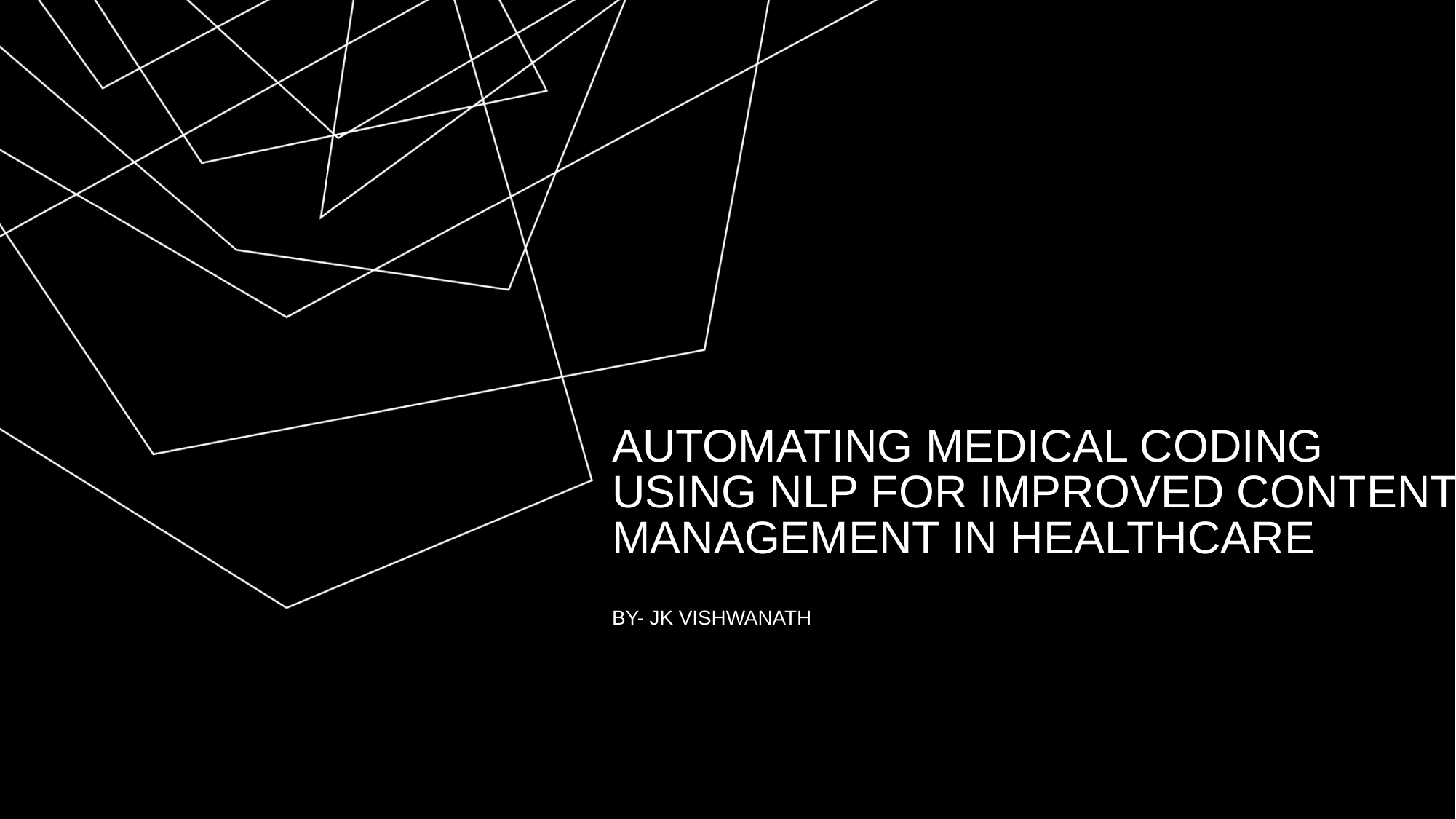

# Automating MEDIcal coding using nlp for improved content management in healthcare By- JK Vishwanath